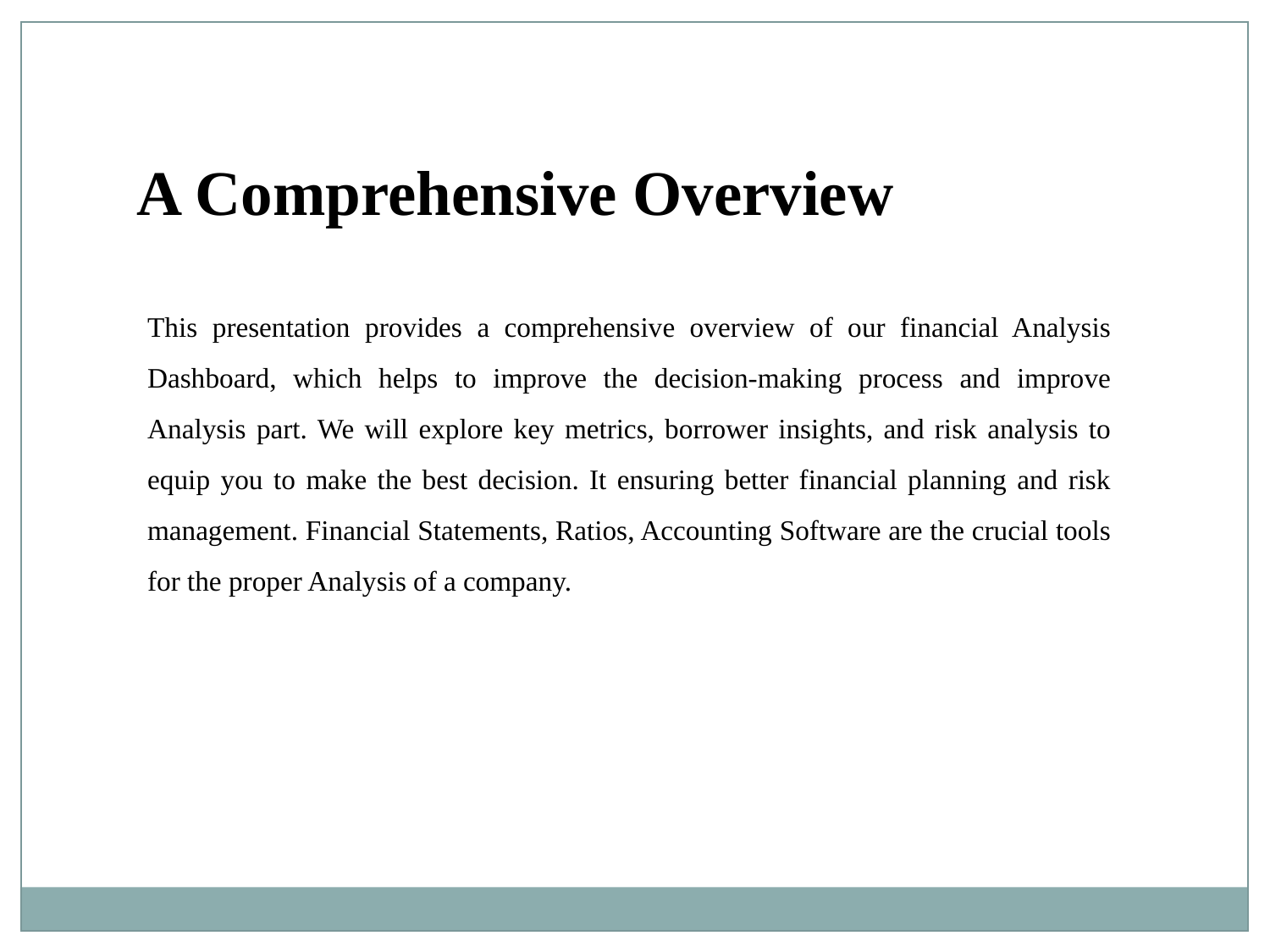

A Comprehensive Overview
This presentation provides a comprehensive overview of our financial Analysis Dashboard, which helps to improve the decision-making process and improve Analysis part. We will explore key metrics, borrower insights, and risk analysis to equip you to make the best decision. It ensuring better financial planning and risk management. Financial Statements, Ratios, Accounting Software are the crucial tools for the proper Analysis of a company.